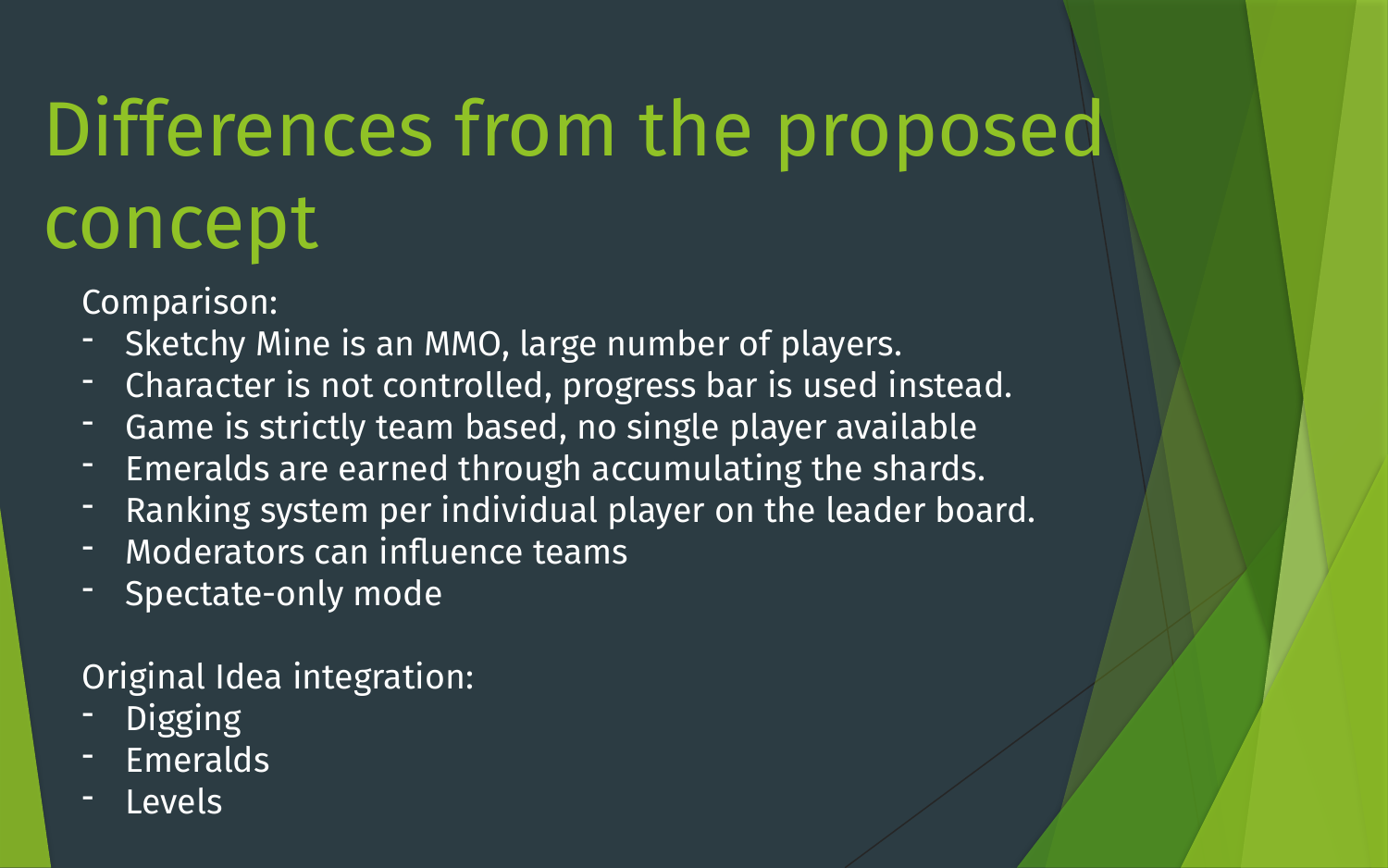

Differences from the proposed concept
Comparison:
Sketchy Mine is an MMO, large number of players.
Character is not controlled, progress bar is used instead.
Game is strictly team based, no single player available
Emeralds are earned through accumulating the shards.
Ranking system per individual player on the leader board.
Moderators can influence teams
Spectate-only mode

Original Idea integration:
Digging
Emeralds
Levels